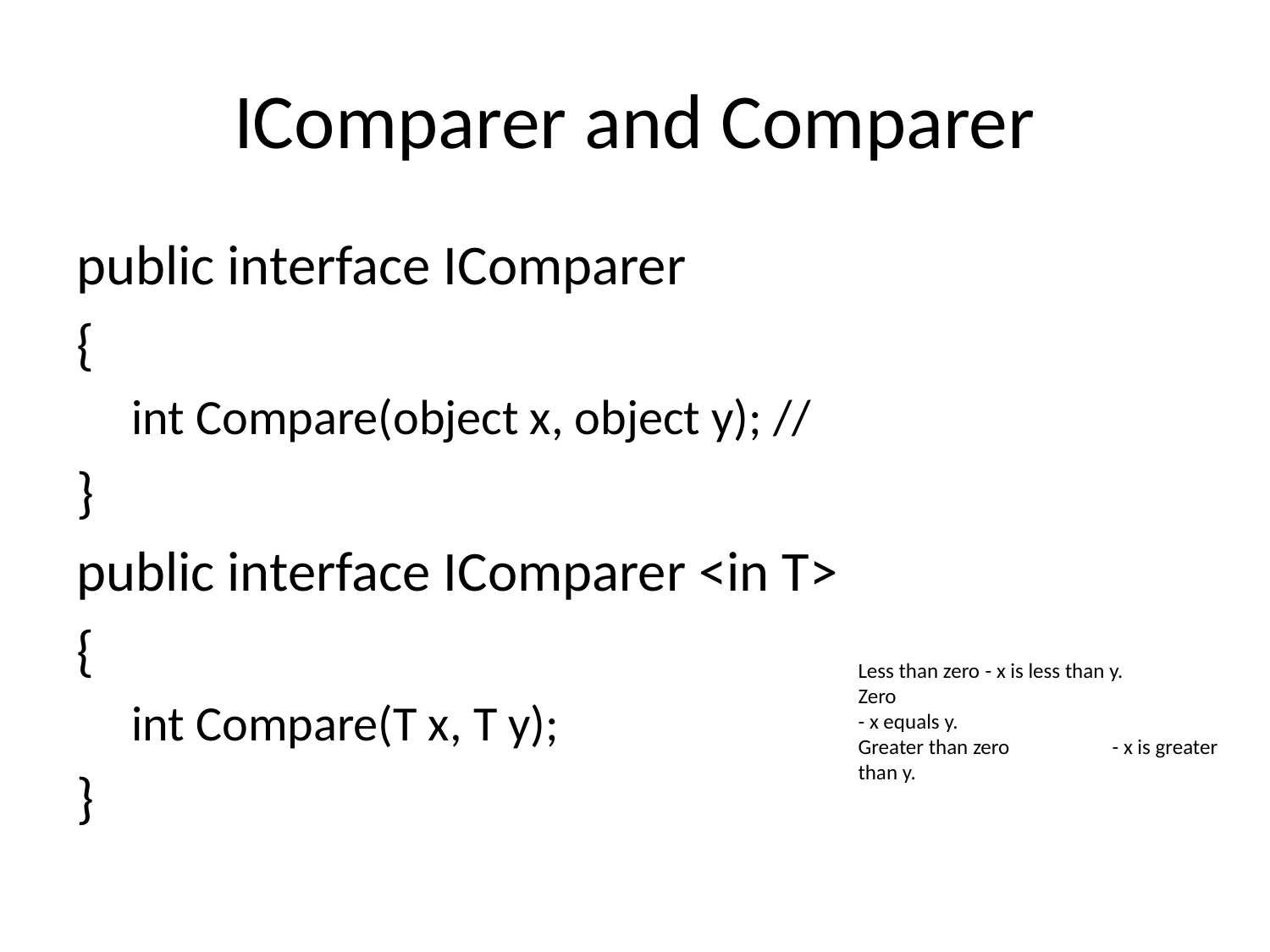

# IComparer and Comparer
public interface IComparer
{
int Compare(object x, object y); //
}
public interface IComparer <in T>
{
int Compare(T x, T y);
}
Less than zero 	- x is less than y.
Zero 			- x equals y.
Greater than zero	- x is greater than y.